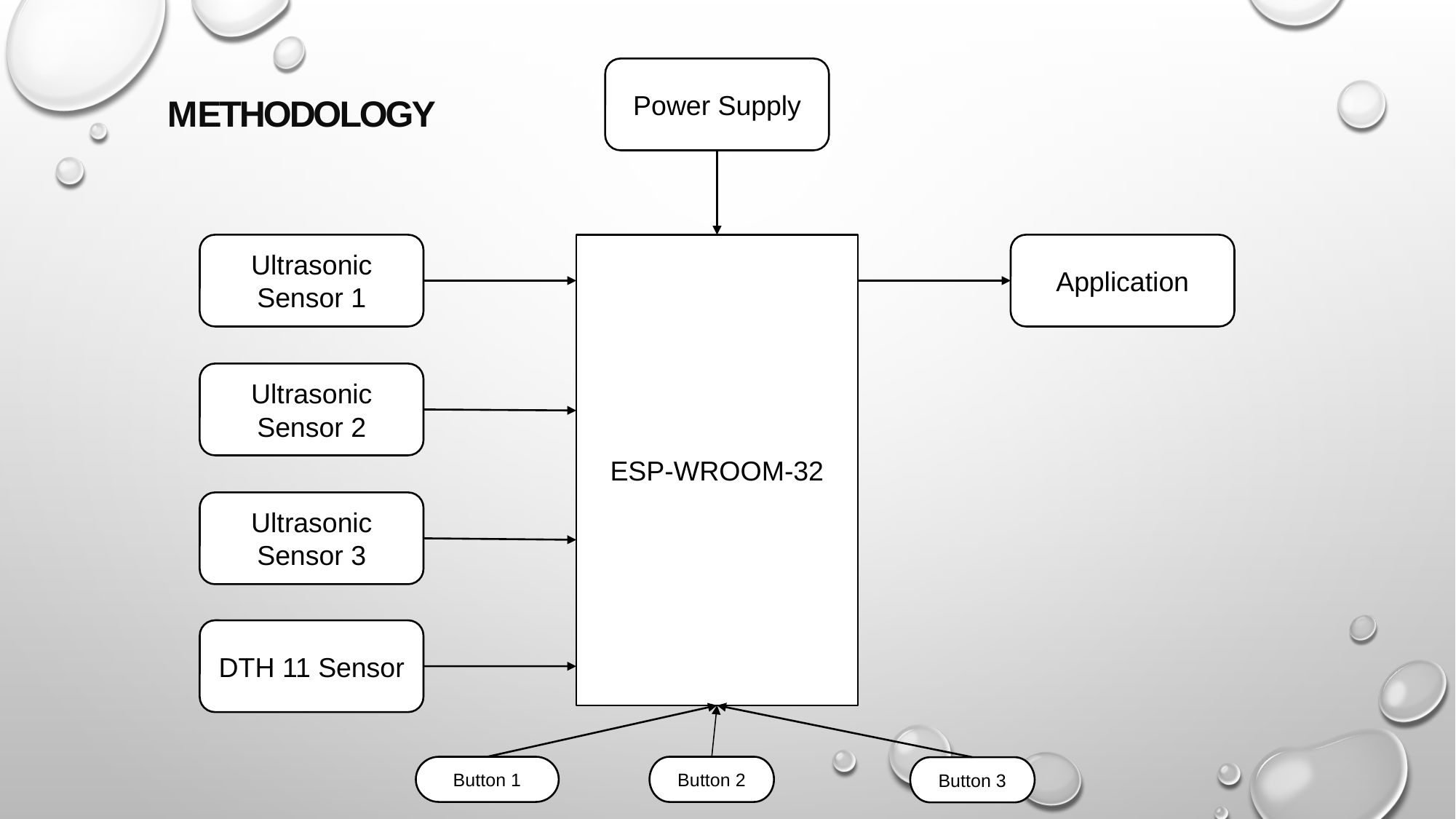

Power Supply
METHODOLOGY
Ultrasonic Sensor 1
ESP-WROOM-32
Application
Ultrasonic Sensor 2
Ultrasonic Sensor 3
DTH 11 Sensor
Button 2
Button 1
Button 3